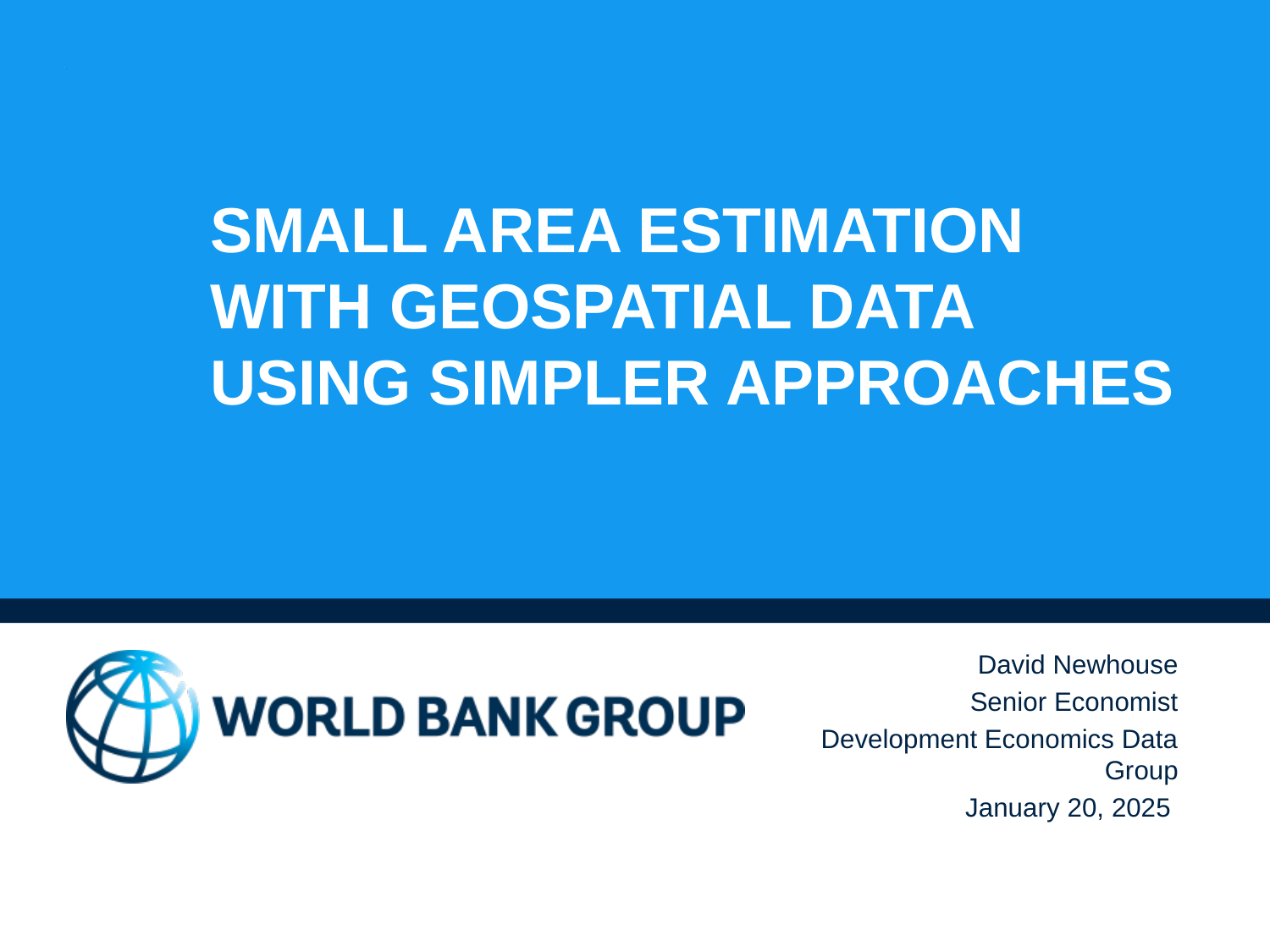

# Small Area Estimation with geospatial data using simpler approaches
David Newhouse
Senior Economist
Development Economics Data Group
January 20, 2025